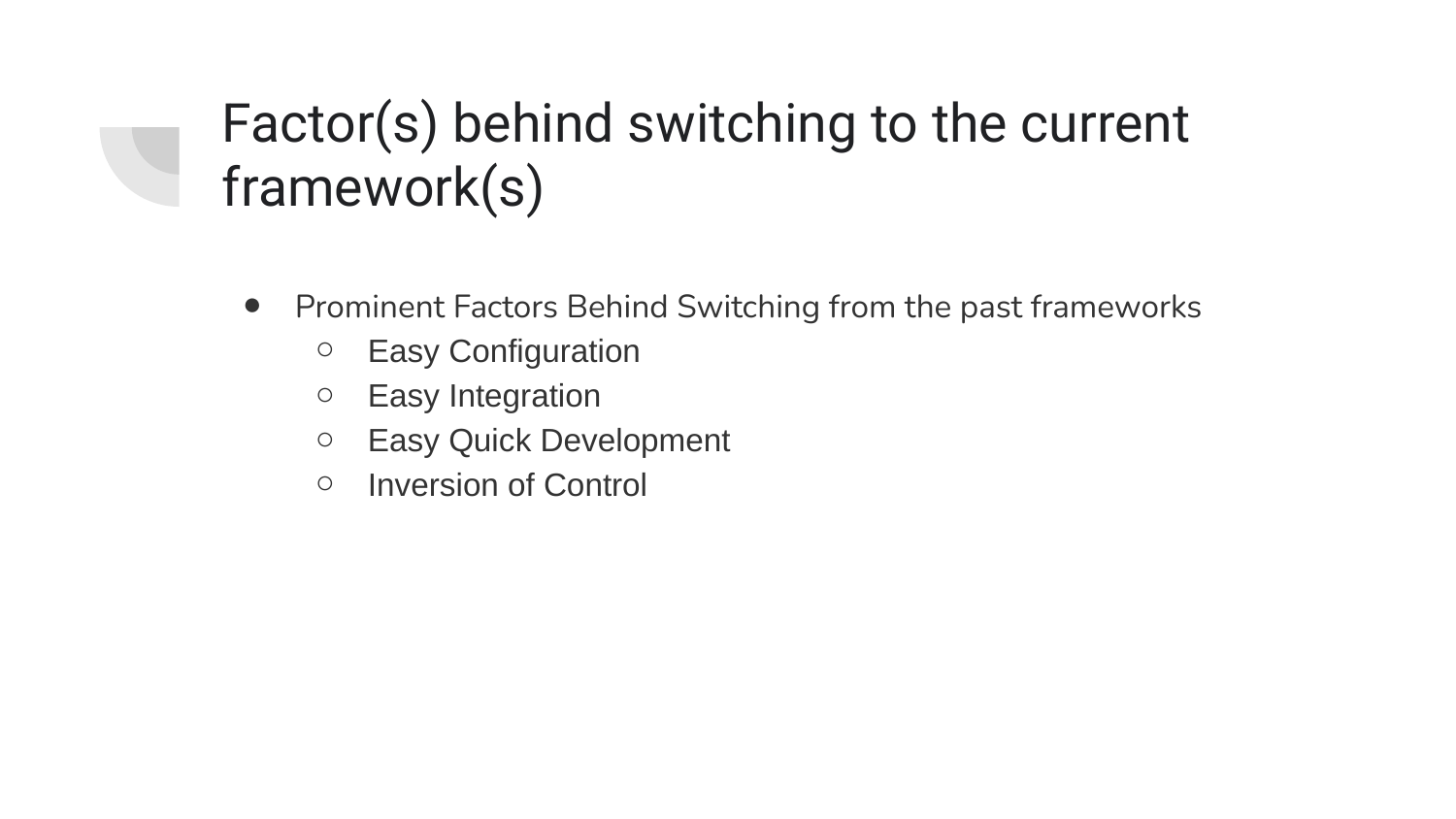

# Factor(s) behind switching to the current framework(s)

Prominent Factors Behind Switching from the past frameworks
Easy Configuration
Easy Integration
Easy Quick Development
Inversion of Control